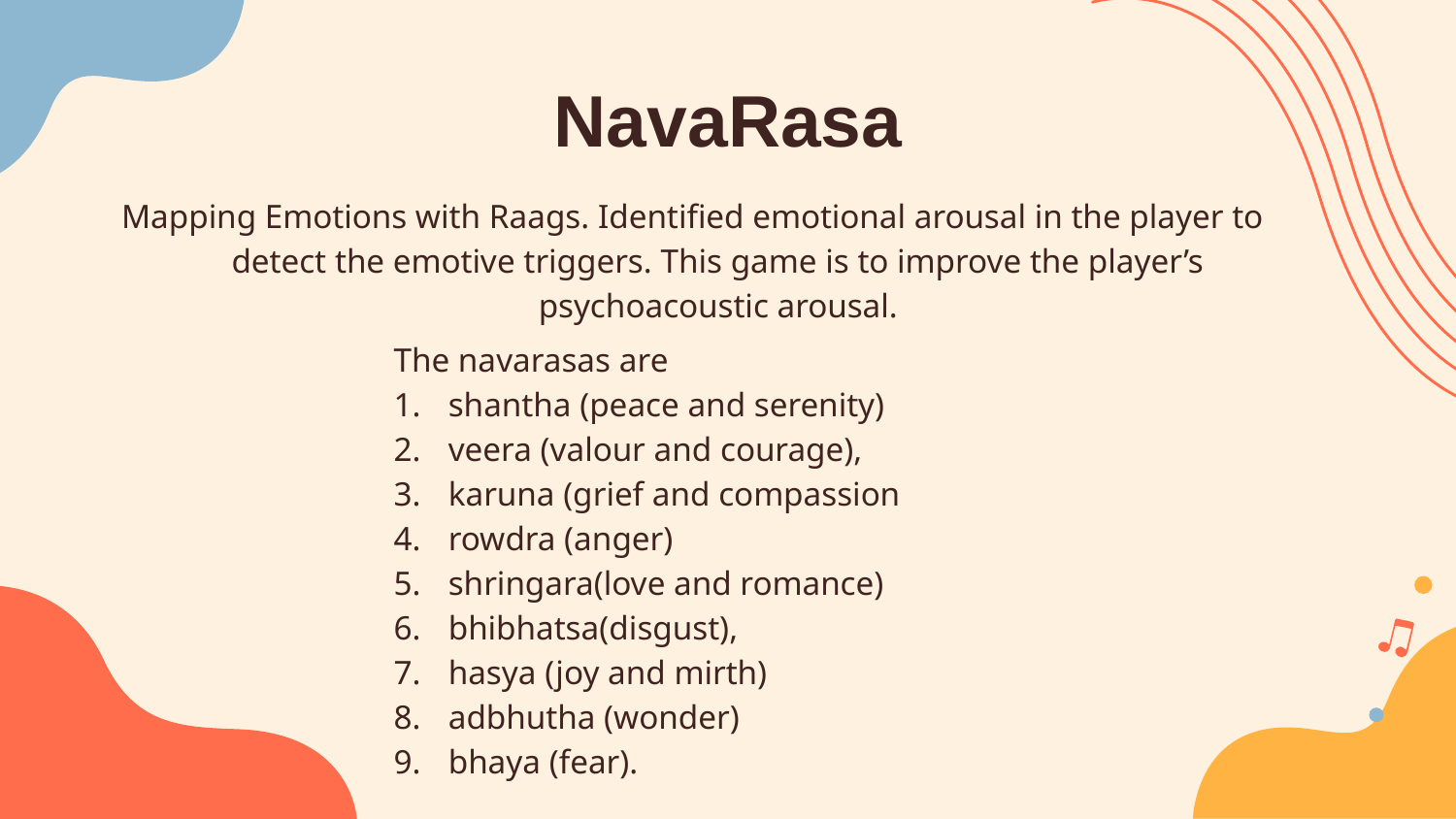

# NavaRasa
Mapping Emotions with Raags. Identified emotional arousal in the player to detect the emotive triggers. This game is to improve the player’s psychoacoustic arousal.
The navarasas are
shantha (peace and serenity)
veera (valour and courage),
karuna (grief and compassion
rowdra (anger)
shringara(love and romance)
bhibhatsa(disgust),
hasya (joy and mirth)
adbhutha (wonder)
bhaya (fear).